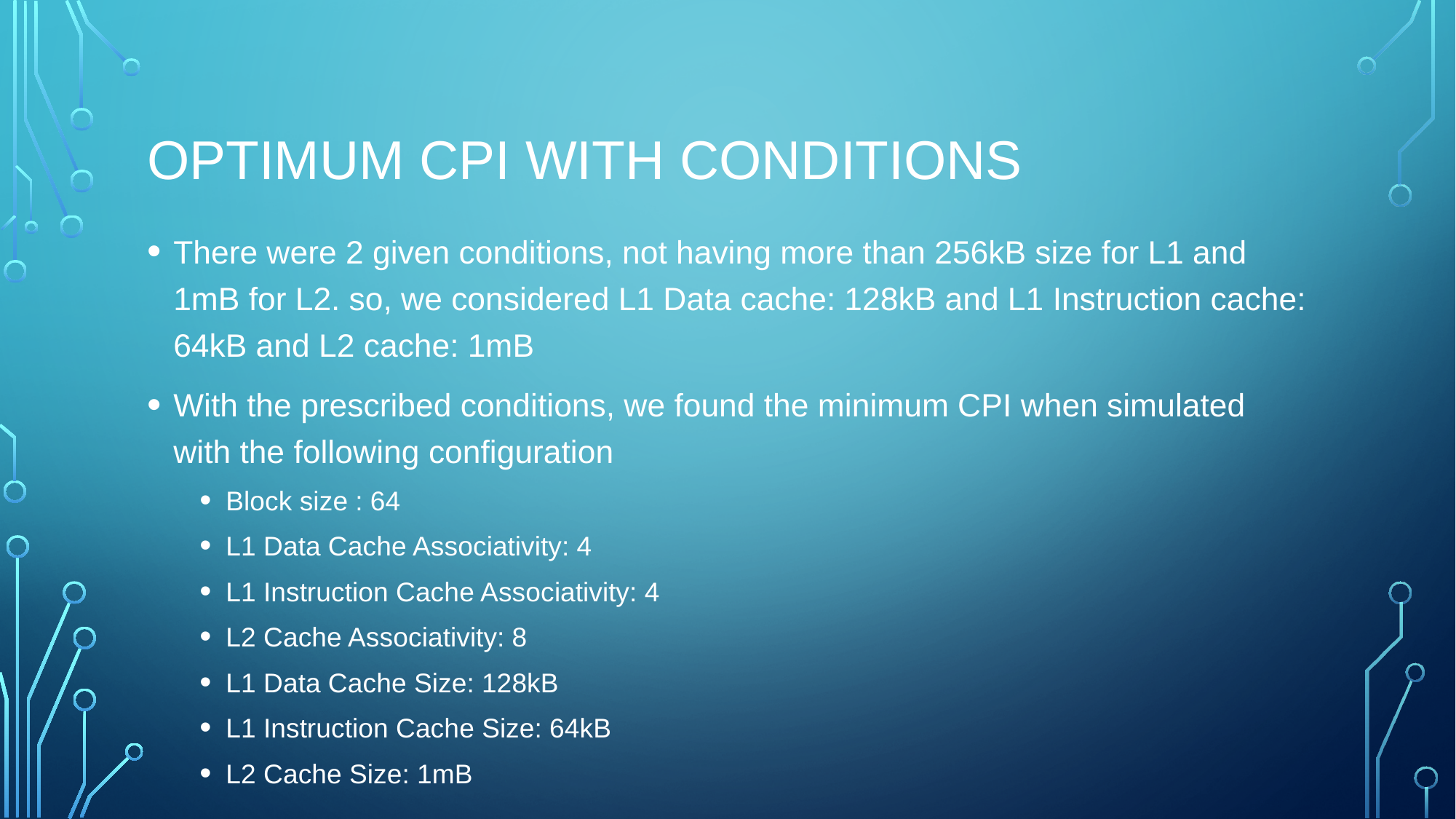

# Optimum CPI with conditions
There were 2 given conditions, not having more than 256kB size for L1 and 1mB for L2. so, we considered L1 Data cache: 128kB and L1 Instruction cache: 64kB and L2 cache: 1mB
With the prescribed conditions, we found the minimum CPI when simulated with the following configuration
Block size : 64
L1 Data Cache Associativity: 4
L1 Instruction Cache Associativity: 4
L2 Cache Associativity: 8
L1 Data Cache Size: 128kB
L1 Instruction Cache Size: 64kB
L2 Cache Size: 1mB